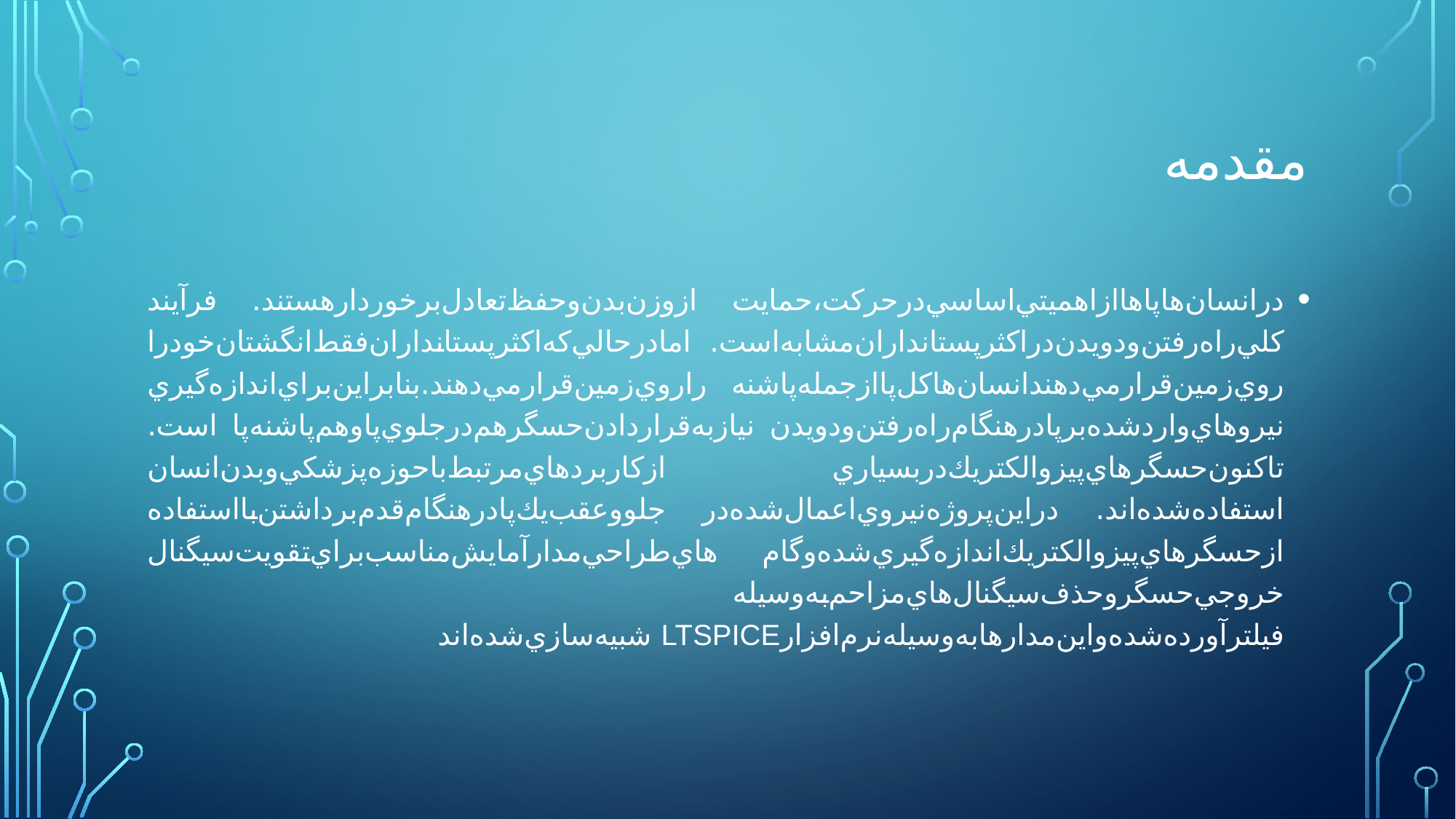

# ﻣﻘﺪﻣﻪ
ﺩﺭﺍﻧﺴﺎﻥﻫﺎﭘﺎﻫﺎﺍﺯﺍﻫﻤﻴﺘﻲﺍﺳﺎﺳﻲﺩﺭﺣﺮﻛﺖ،ﺣﻤﺎﻳﺖ ﺍﺯﻭﺯﻥﺑﺪﻥﻭﺣﻔﻆﺗﻌﺎﺩﻝﺑﺮﺧﻮﺭﺩﺍﺭﻫﺴﺘﻨﺪ. ﻓﺮﺁﻳﻨﺪ ﻛﻠﻲﺭﺍﻩﺭﻓﺘﻦﻭﺩﻭﻳﺪﻥﺩﺭﺍﻛﺜﺮﭘﺴﺘﺎﻧﺪﺍﺭﺍﻥﻣﺸﺎﺑﻪﺍﺳﺖ. ﺍﻣﺎﺩﺭﺣﺎﻟﻲﻛﻪﺍﻛﺜﺮﭘﺴﺘﺎﻧﺪﺍﺭﺍﻥﻓﻘﻂﺍﻧﮕﺸﺘﺎﻥﺧﻮﺩﺭﺍ ﺭﻭﻱﺯﻣﻴﻦﻗﺮﺍﺭﻣﻲﺩﻫﻨﺪﺍﻧﺴﺎﻥﻫﺎﻛﻞﭘﺎﺍﺯﺟﻤﻠﻪﭘﺎﺷﻨﻪ ﺭﺍﺭﻭﻱﺯﻣﻴﻦﻗﺮﺍﺭﻣﻲﺩﻫﻨﺪ.ﺑﻨﺎﺑﺮﺍﻳﻦﺑﺮﺍﻱﺍﻧﺪﺍﺯﻩﮔﻴﺮﻱ ﻧﻴﺮﻭﻫﺎﻱﻭﺍﺭﺩﺷﺪﻩﺑﺮﭘﺎﺩﺭﻫﻨﮕﺎﻡﺭﺍﻩﺭﻓﺘﻦﻭﺩﻭﻳﺪﻥ ﻧﻴﺎﺯﺑﻪﻗﺮﺍﺭﺩﺍﺩﻥﺣﺴﮕﺮﻫﻢﺩﺭﺟﻠﻮﻱﭘﺎﻭﻫﻢﭘﺎﺷﻨﻪﭘﺎ ﺍﺳﺖ. ﺗﺎﻛﻨﻮﻥﺣﺴﮕﺮﻫﺎﻱﭘﻴﺰﻭﺍﻟﻜﺘﺮﻳﻚﺩﺭﺑﺴﻴﺎﺭﻱ ﺍﺯﻛﺎﺭﺑﺮﺩﻫﺎﻱﻣﺮﺗﺒﻂﺑﺎﺣﻮﺯﻩﭘﺰﺷﻜﻲﻭﺑﺪﻥﺍﻧﺴﺎﻥ ﺍﺳﺘﻔﺎﺩﻩﺷﺪﻩﺍﻧﺪ. ﺩﺭﺍﻳﻦﭘﺮﻭﮊﻩﻧﻴﺮﻭﻱﺍﻋﻤﺎﻝﺷﺪﻩﺩﺭ ﺟﻠﻮﻭﻋﻘﺐﻳﻚﭘﺎﺩﺭﻫﻨﮕﺎﻡﻗﺪﻡﺑﺮﺩﺍﺷﺘﻦﺑﺎﺍﺳﺘﻔﺎﺩﻩ ﺍﺯﺣﺴﮕﺮﻫﺎﻱﭘﻴﺰﻭﺍﻟﻜﺘﺮﻳﻚﺍﻧﺪﺍﺯﻩﮔﻴﺮﻱﺷﺪﻩﻭﮔﺎﻡ ﻫﺎﻱﻃﺮﺍﺣﻲﻣﺪﺍﺭﺁﻣﺎﻳﺶﻣﻨﺎﺳﺐﺑﺮﺍﻱﺗﻘﻮﻳﺖﺳﻴﮕﻨﺎﻝ ﺧﺮﻭﺟﻲﺣﺴﮕﺮﻭﺣﺬﻑﺳﻴﮕﻨﺎﻝﻫﺎﻱﻣﺰﺍﺣﻢﺑﻪﻭﺳﻴﻠﻪ ﻓﻴﻠﺘﺮﺁﻭﺭﺩﻩﺷﺪﻩﻭﺍﻳﻦﻣﺪﺍﺭﻫﺎﺑﻪﻭﺳﻴﻠﻪﻧﺮﻡﺍﻓﺰﺍﺭLTSPICE ﺷﺒﻴﻪﺳﺎﺯﻱﺷﺪﻩﺍﻧﺪ